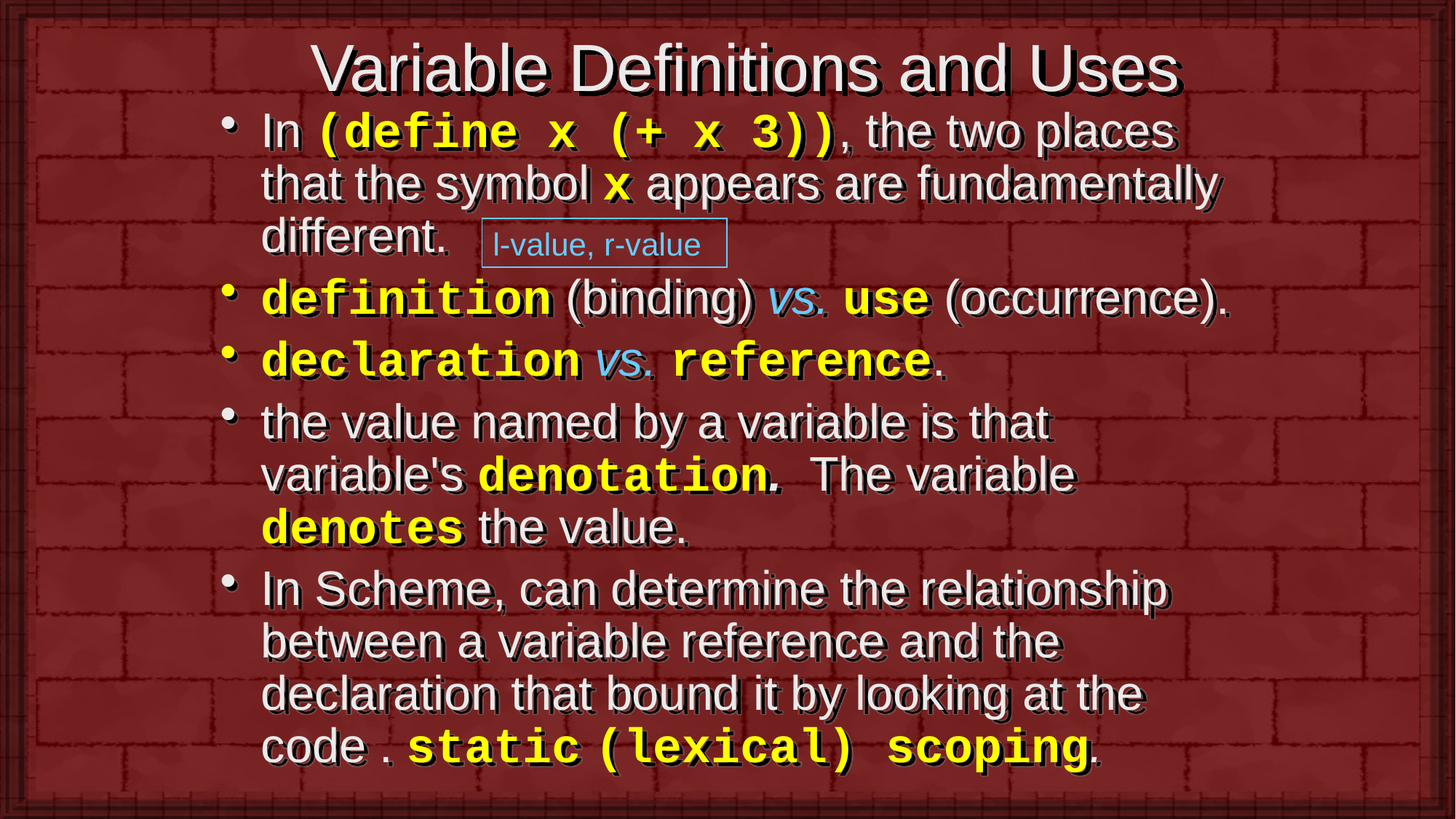

# Variable Definitions and Uses
In (define x (+ x 3)), the two places that the symbol x appears are fundamentally different.
definition (binding) vs. use (occurrence).
declaration vs. reference.
the value named by a variable is that variable's denotation.  The variable
denotes the value.
In Scheme, can determine the relationship between a variable reference and the declaration that bound it by looking at the code . static (lexical) scoping.
l-value, r-value